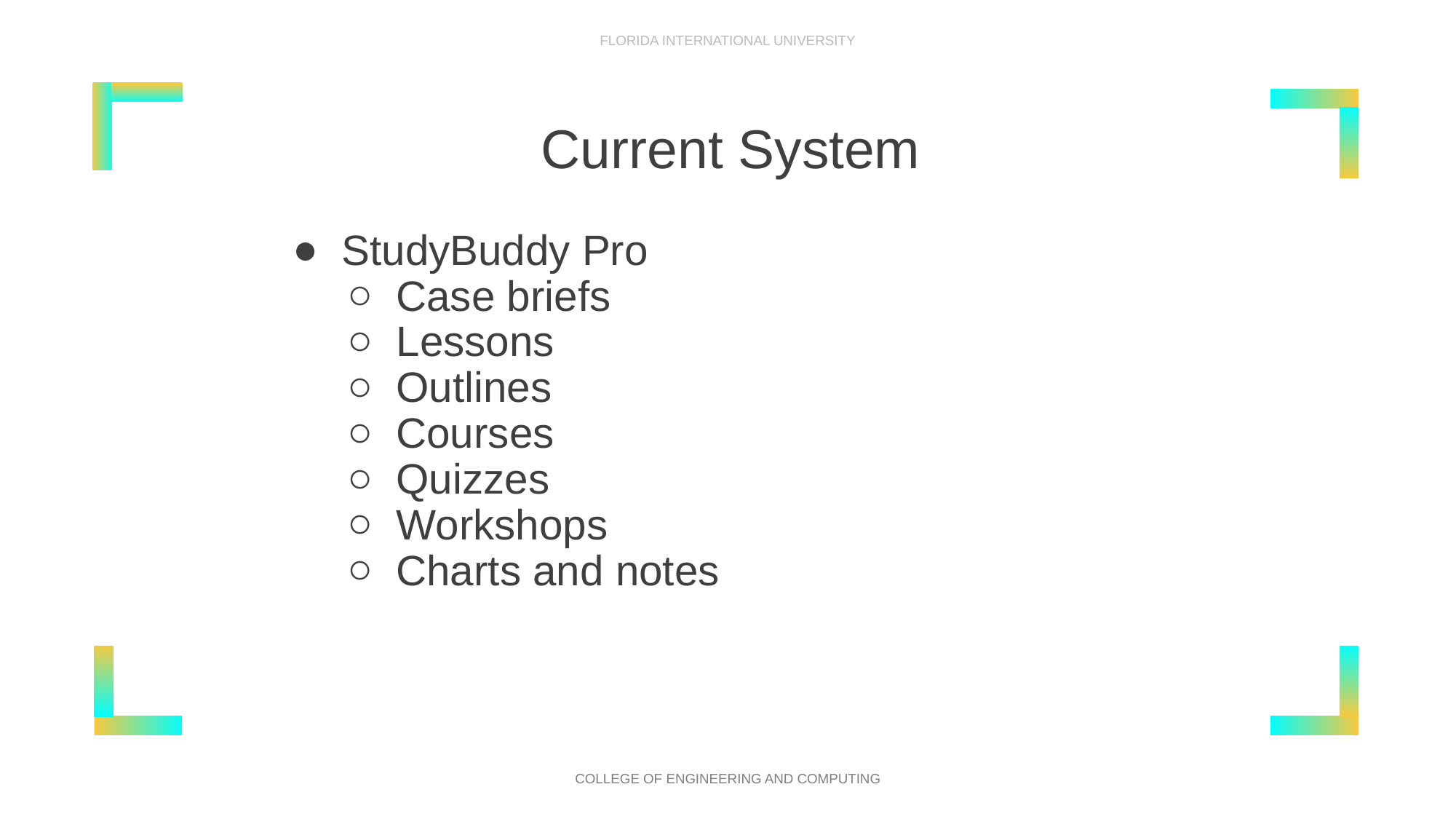

# Current System
StudyBuddy Pro
Case briefs
Lessons
Outlines
Courses
Quizzes
Workshops
Charts and notes